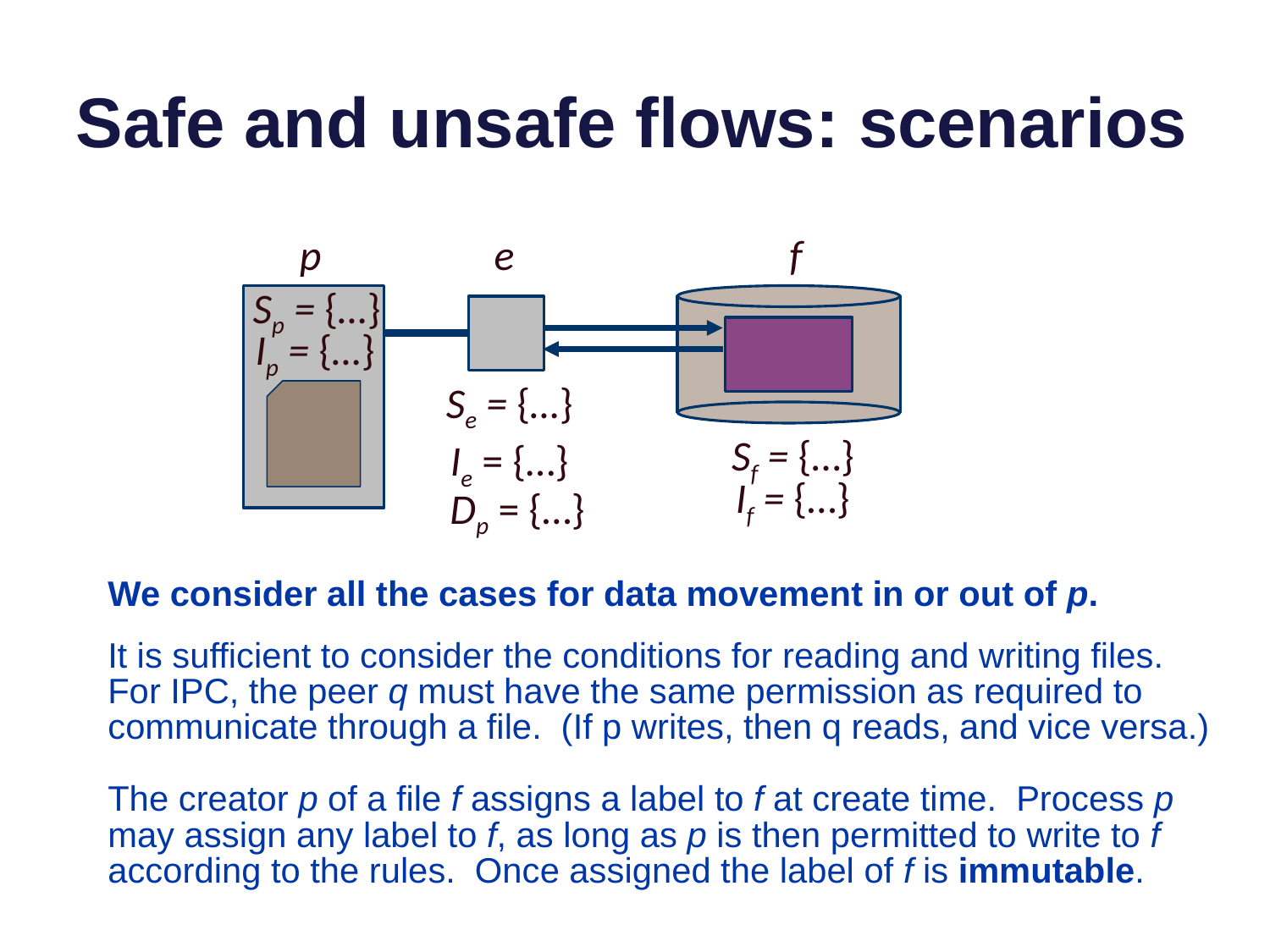

# Safe and unsafe flows: scenarios
p
e
f
Sp = {…}

Ip = {…}

Se = {…}
Ie = {…}

Sf = {…}
If = {…}
Dp = {…}
We consider all the cases for data movement in or out of p.
It is sufficient to consider the conditions for reading and writing files.
For IPC, the peer q must have the same permission as required to communicate through a file.  (If p writes, then q reads, and vice versa.)

The creator p of a file f assigns a label to f at create time.  Process p may assign any label to f, as long as p is then permitted to write to f according to the rules.  Once assigned the label of f is immutable.